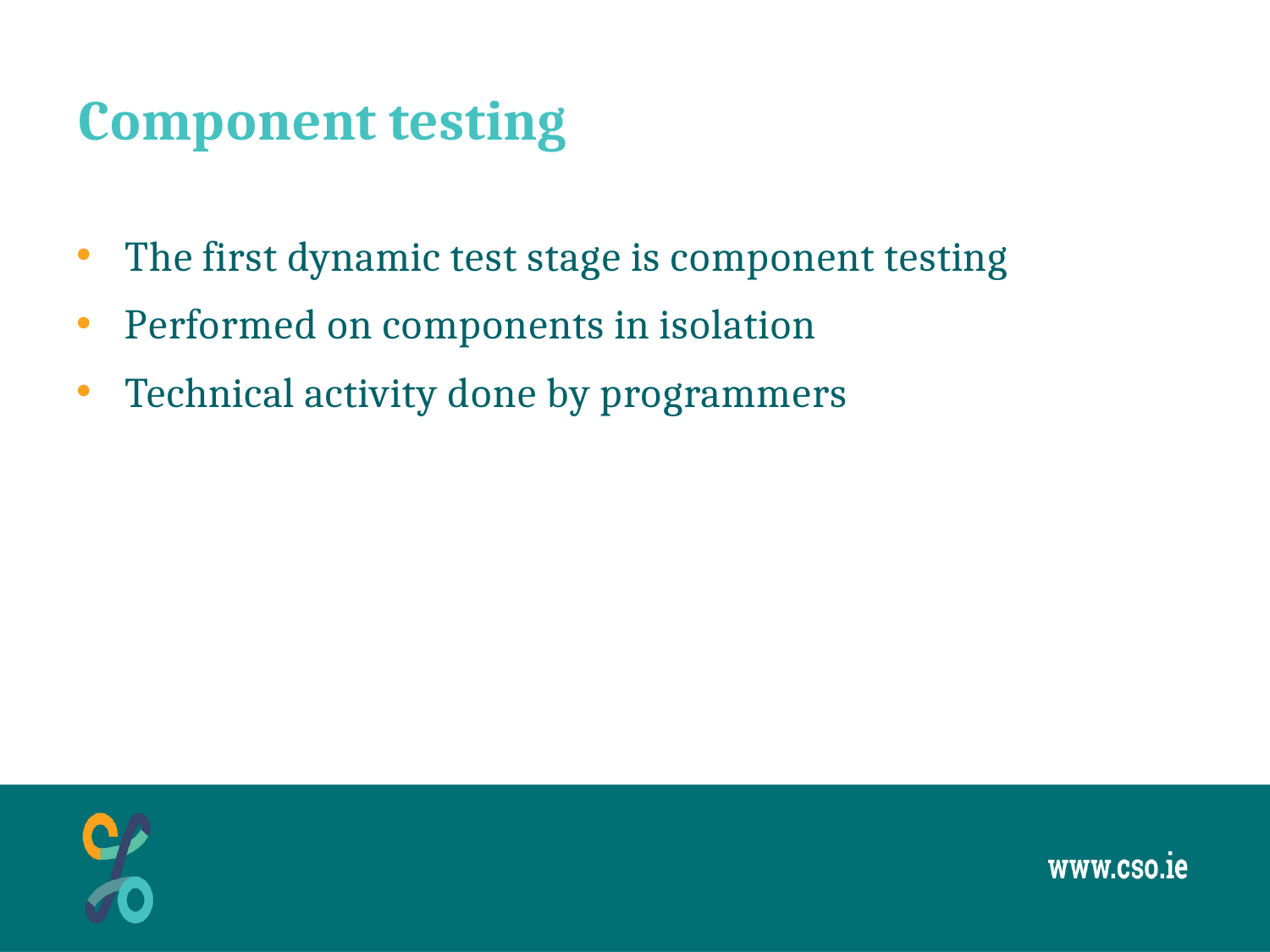

# Component testing
The first dynamic test stage is component testing
Performed on components in isolation
Technical activity done by programmers